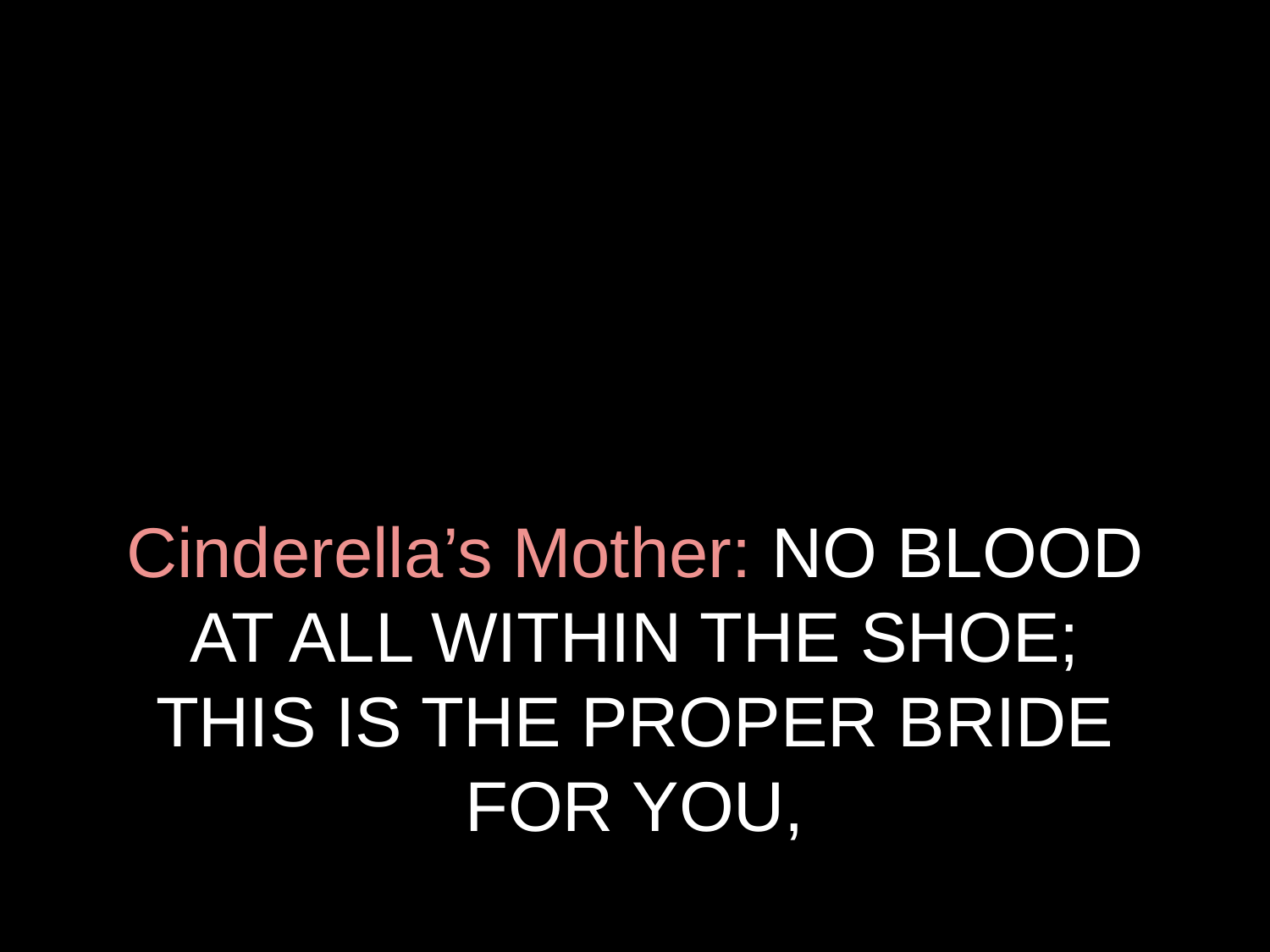

# Cinderella’s Mother: NO BLOOD AT ALL WITHIN THE SHOE; THIS IS THE PROPER BRIDE FOR YOU,